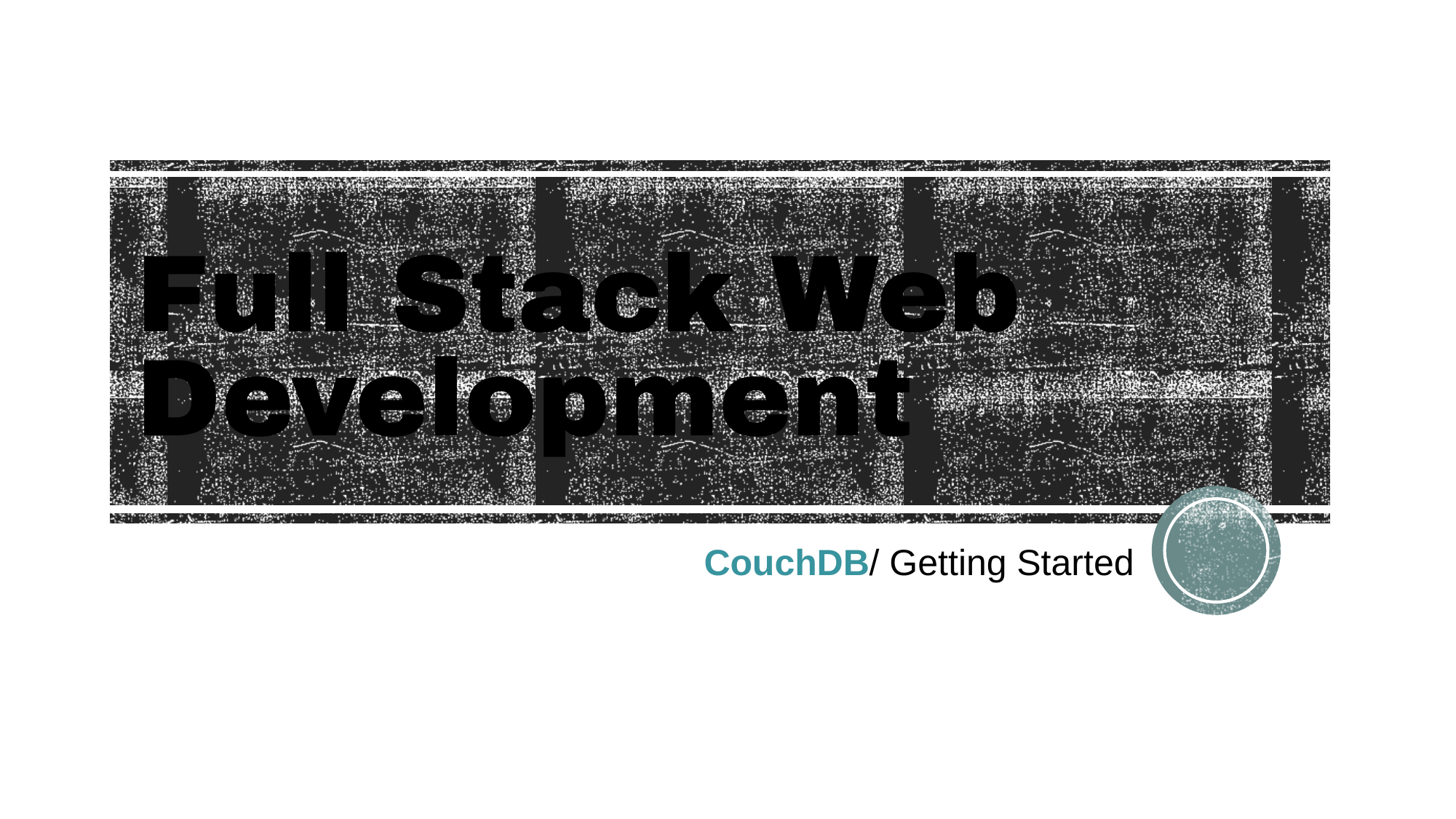

# Full Stack Web Development
                            CouchDB/ Getting Started